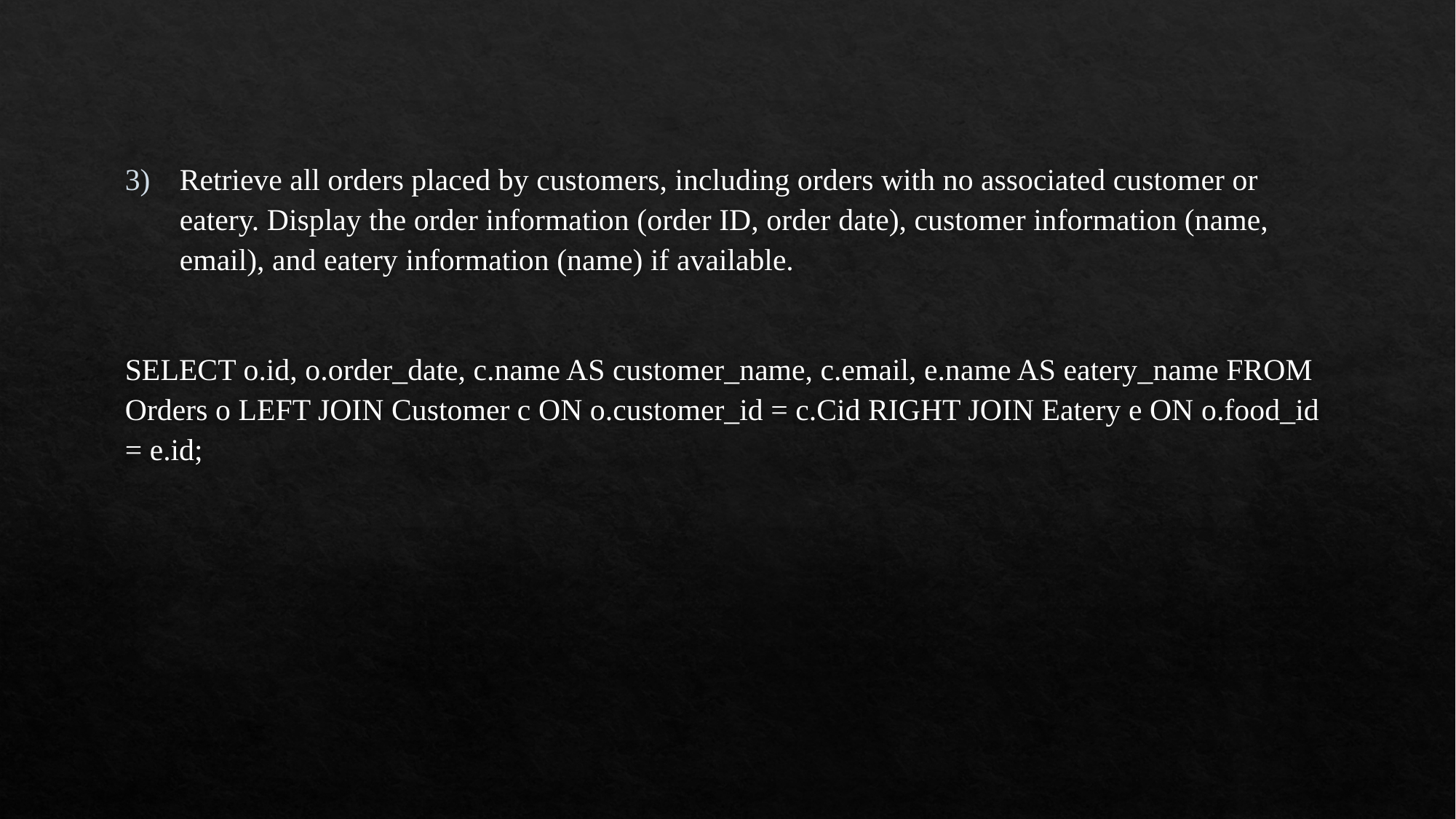

Retrieve all orders placed by customers, including orders with no associated customer or eatery. Display the order information (order ID, order date), customer information (name, email), and eatery information (name) if available.

SELECT o.id, o.order_date, c.name AS customer_name, c.email, e.name AS eatery_name FROM Orders o LEFT JOIN Customer c ON o.customer_id = c.Cid RIGHT JOIN Eatery e ON o.food_id = e.id;